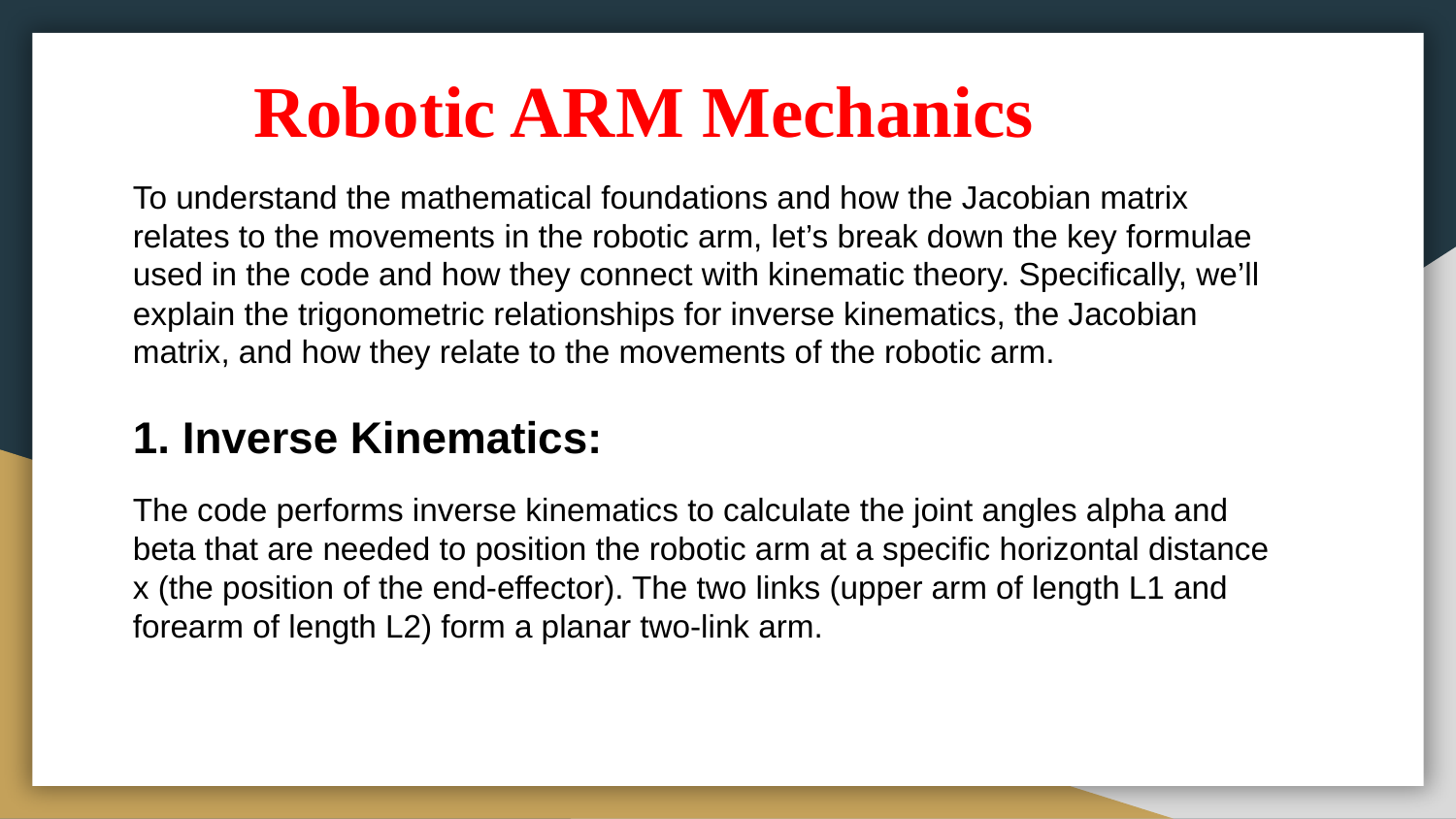

Robotic ARM Mechanics
To understand the mathematical foundations and how the Jacobian matrix relates to the movements in the robotic arm, let’s break down the key formulae used in the code and how they connect with kinematic theory. Specifically, we’ll explain the trigonometric relationships for inverse kinematics, the Jacobian matrix, and how they relate to the movements of the robotic arm.

1. Inverse Kinematics:
The code performs inverse kinematics to calculate the joint angles alpha and beta that are needed to position the robotic arm at a specific horizontal distance x (the position of the end-effector). The two links (upper arm of length L1 and forearm of length L2) form a planar two-link arm.